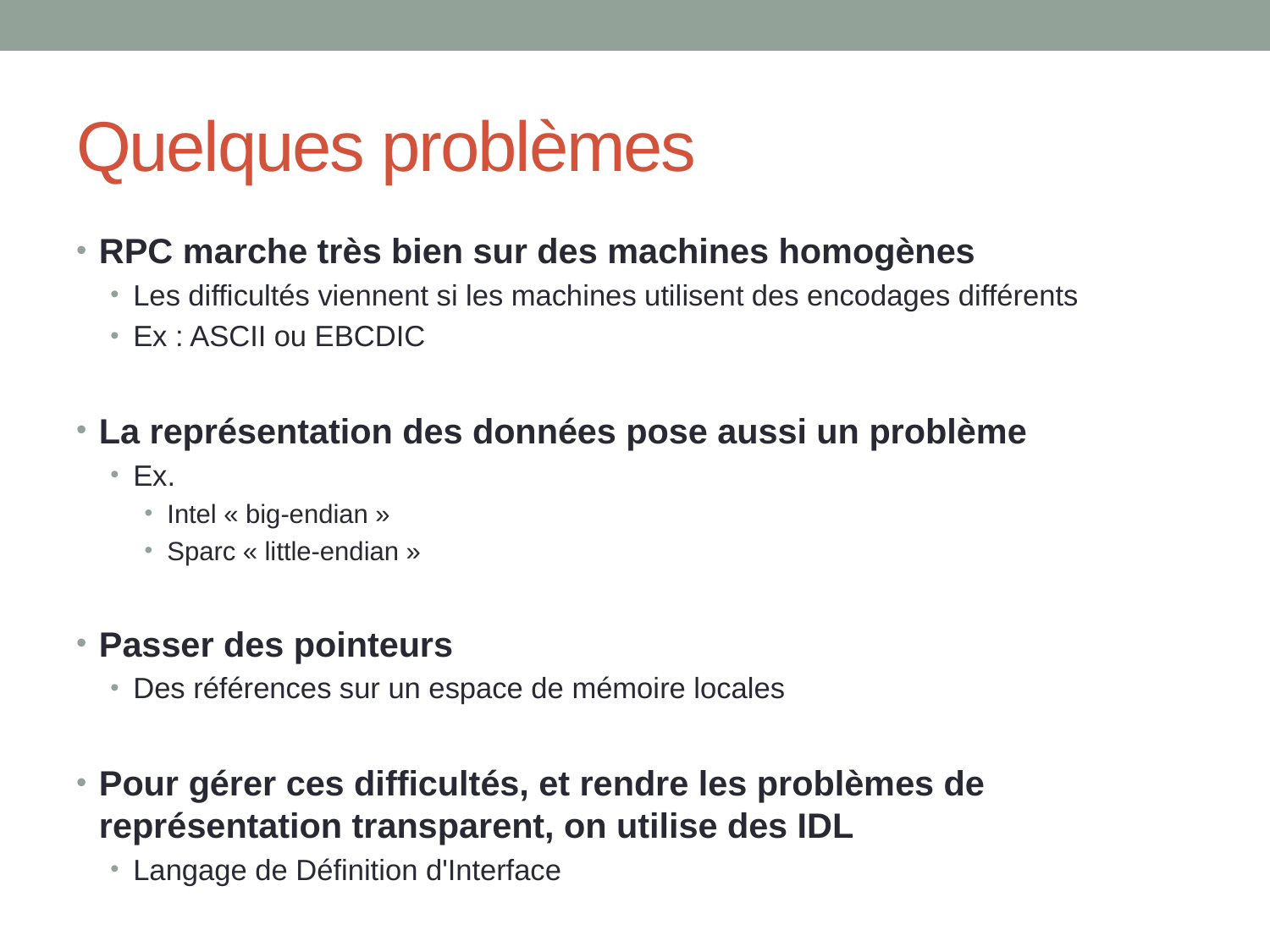

# Quelques problèmes
RPC marche très bien sur des machines homogènes
Les difficultés viennent si les machines utilisent des encodages différents
Ex : ASCII ou EBCDIC

La représentation des données pose aussi un problème
Ex.
Intel « big-endian »
Sparc « little-endian »

Passer des pointeurs
Des références sur un espace de mémoire locales

Pour gérer ces difficultés, et rendre les problèmes de représentation transparent, on utilise des IDL
Langage de Définition d'Interface